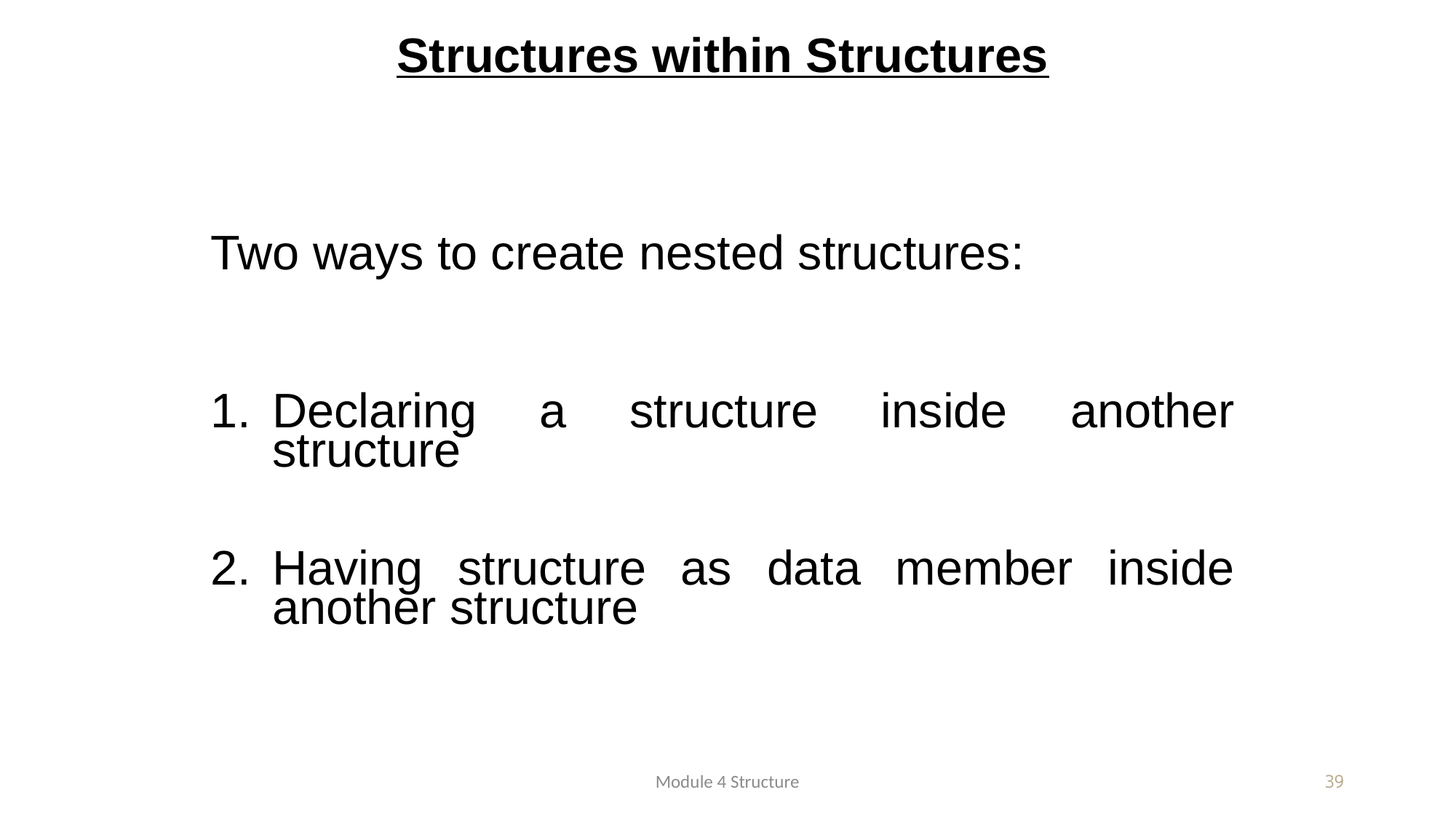

Structures within Structures

Two ways to create nested structures:

Declaring a structure inside another structure

Having structure as data member inside another structure

Module 4 Structure
39